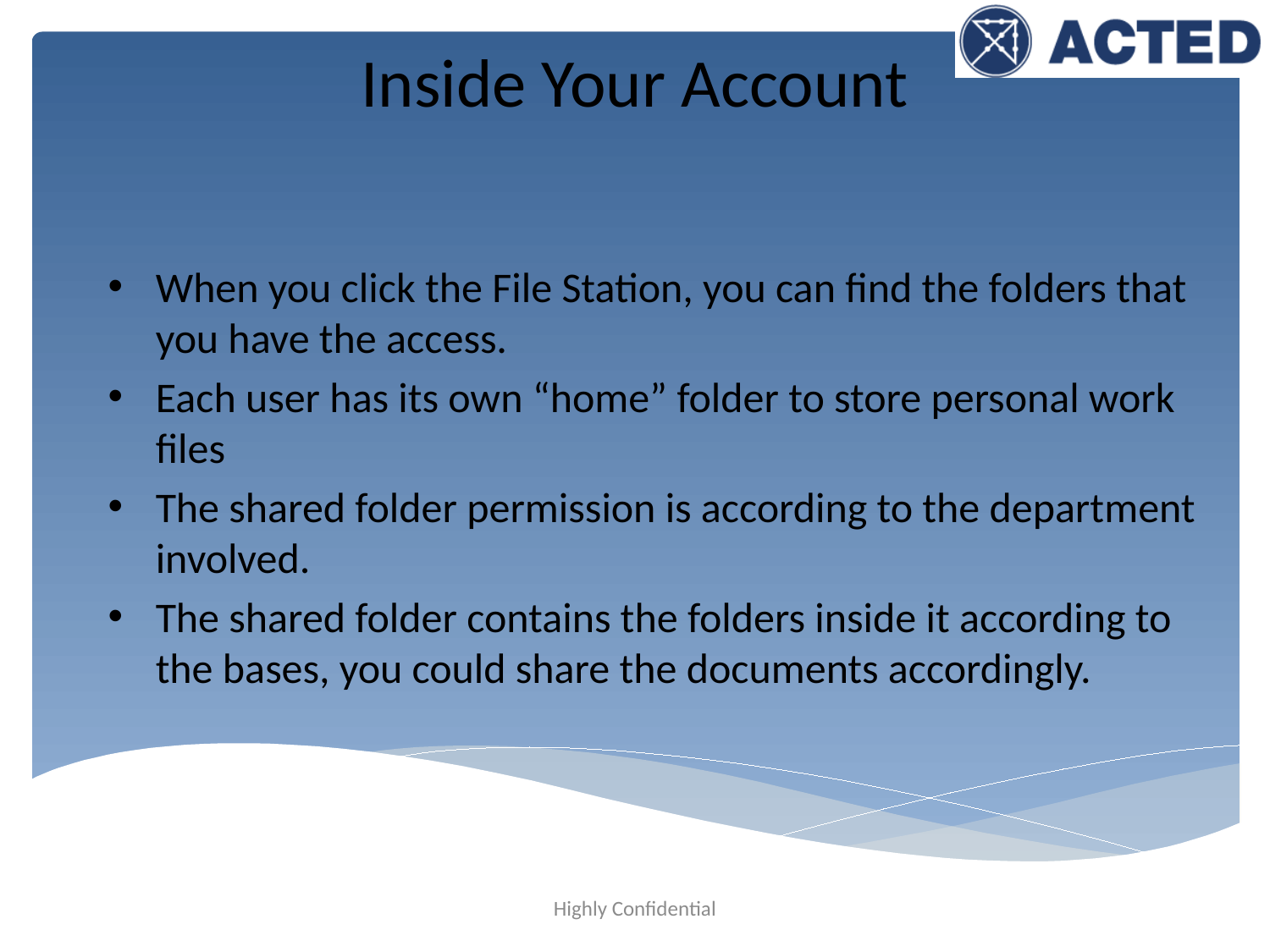

# Inside Your Account
When you click the File Station, you can find the folders that you have the access.
Each user has its own “home” folder to store personal work files
The shared folder permission is according to the department involved.
The shared folder contains the folders inside it according to the bases, you could share the documents accordingly.
Highly Confidential